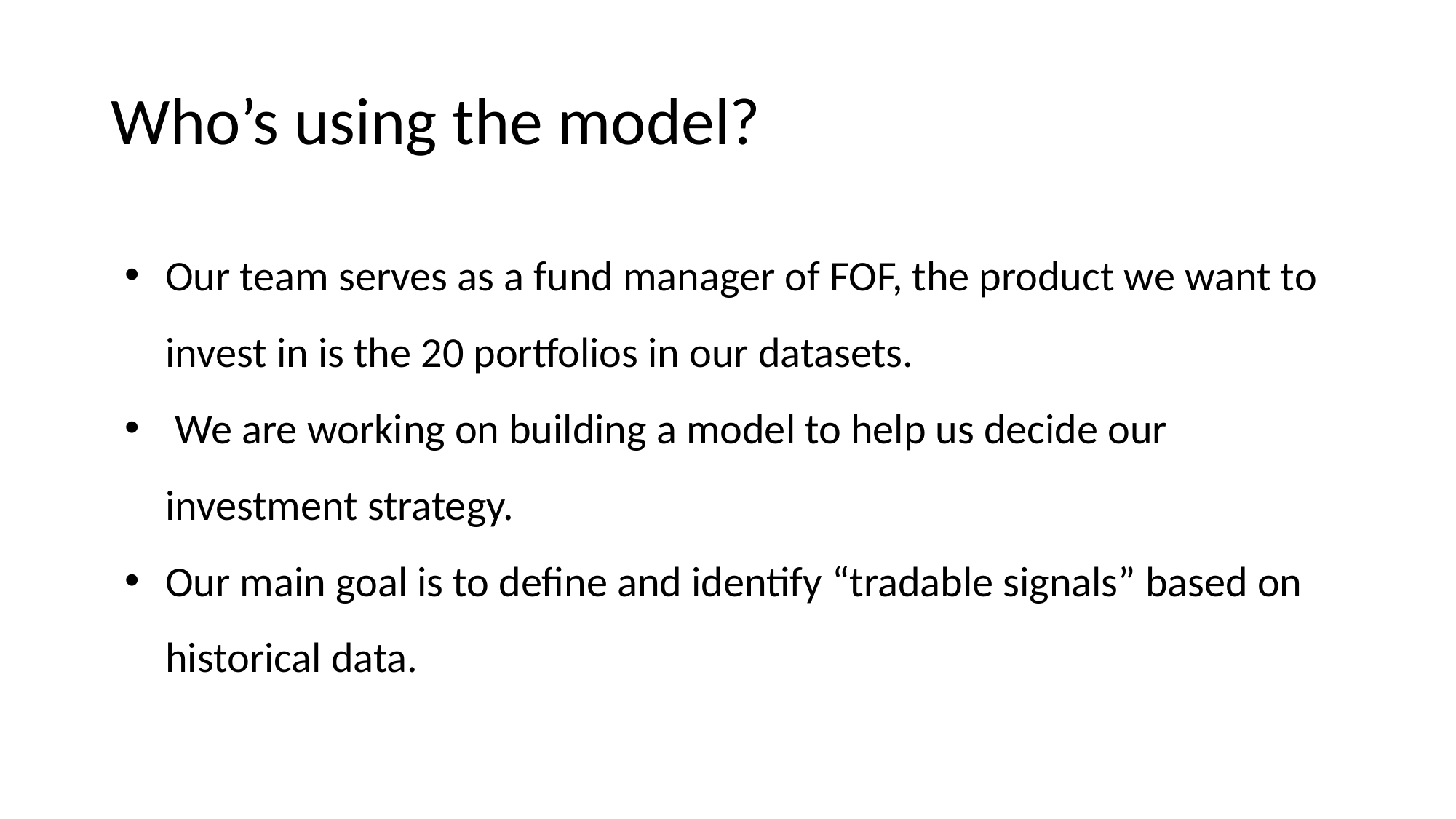

# Who’s using the model?
Our team serves as a fund manager of FOF, the product we want to invest in is the 20 portfolios in our datasets.
 We are working on building a model to help us decide our investment strategy.
Our main goal is to define and identify “tradable signals” based on historical data.